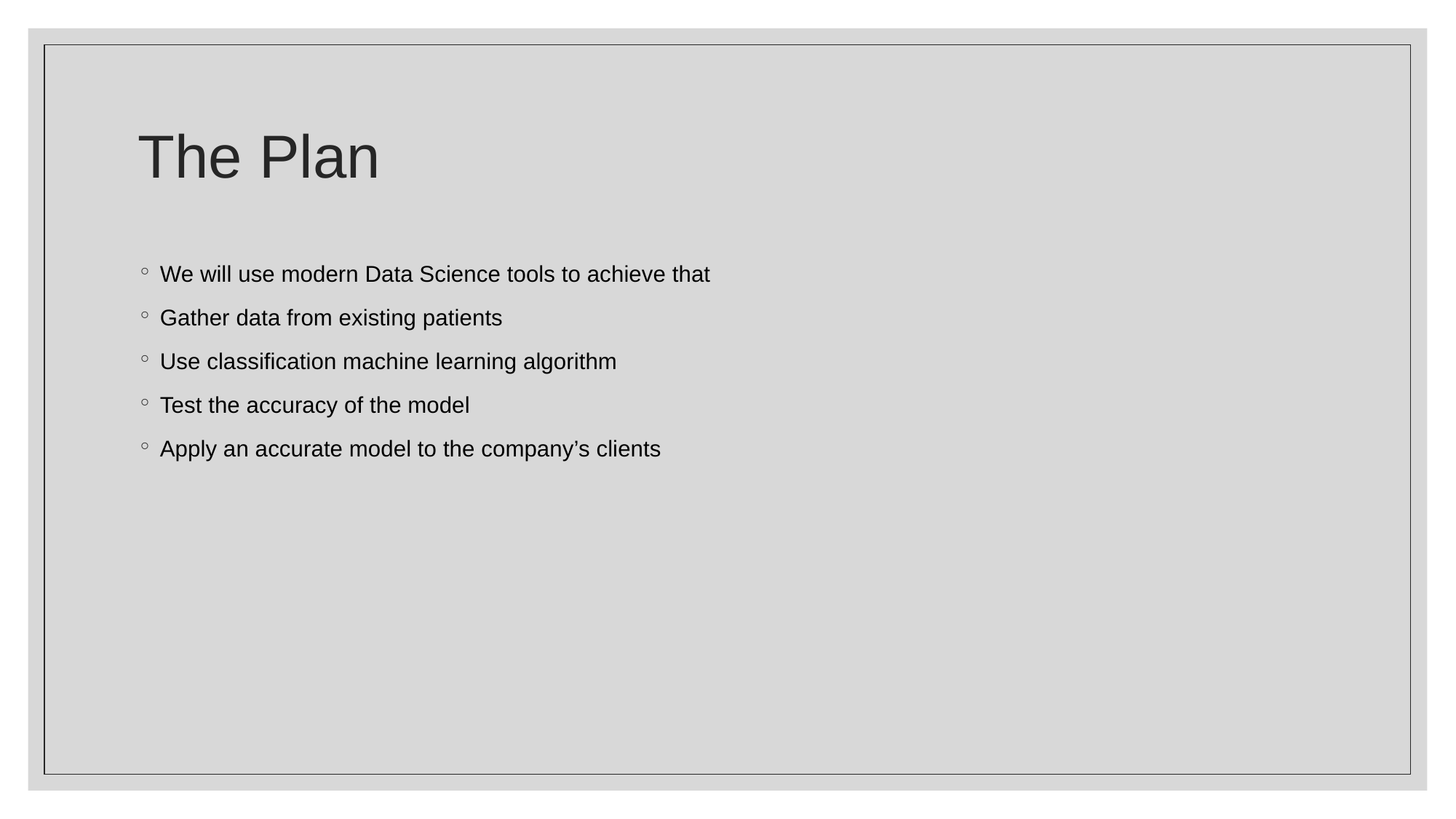

# The Plan
We will use modern Data Science tools to achieve that
Gather data from existing patients
Use classification machine learning algorithm
Test the accuracy of the model
Apply an accurate model to the company’s clients